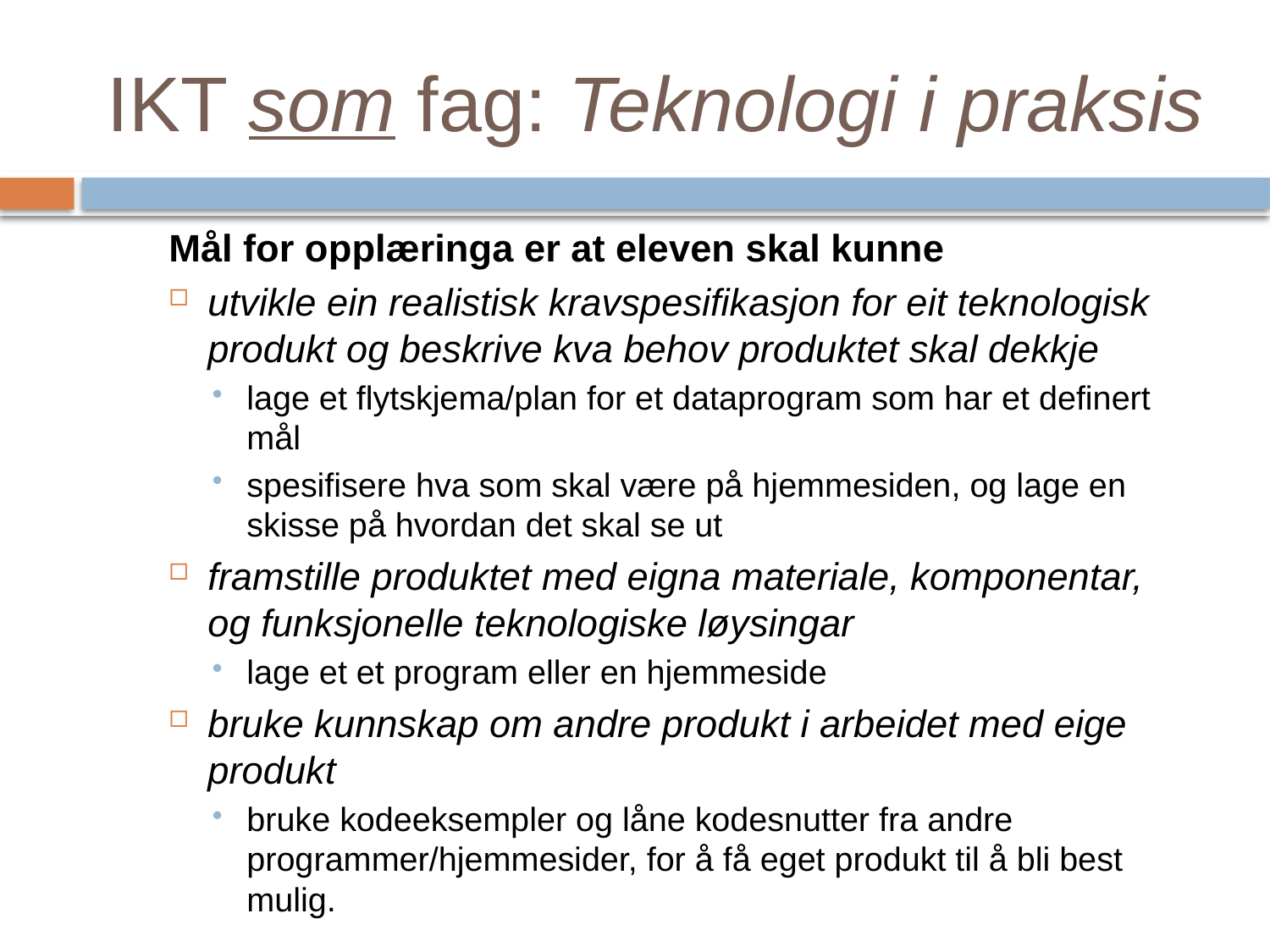

# IKT som fag: Teknologi i praksis
Mål for opplæringa er at eleven skal kunne
utvikle ein realistisk kravspesifikasjon for eit teknologisk produkt og beskrive kva behov produktet skal dekkje
lage et flytskjema/plan for et dataprogram som har et definert mål
spesifisere hva som skal være på hjemmesiden, og lage en skisse på hvordan det skal se ut
framstille produktet med eigna materiale, komponentar, og funksjonelle teknologiske løysingar
lage et et program eller en hjemmeside
bruke kunnskap om andre produkt i arbeidet med eige produkt
bruke kodeeksempler og låne kodesnutter fra andre programmer/hjemmesider, for å få eget produkt til å bli best mulig.